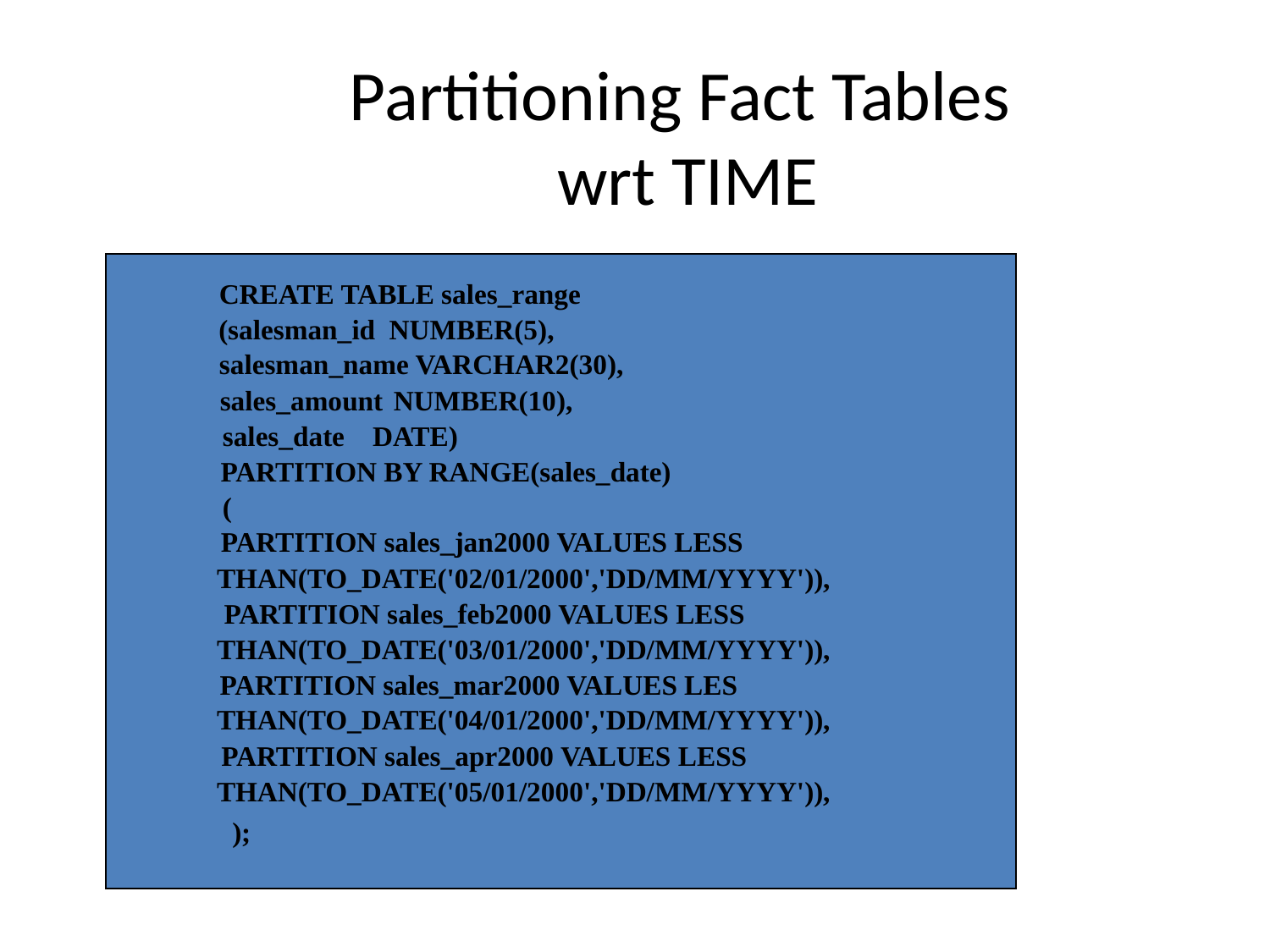

# Partitioning Fact Tables wrt TIME

CREATE TABLE sales_range

(salesman_id  NUMBER(5),

salesman_name VARCHAR2(30),

sales_amount
NUMBER(10),

sales_date    DATE)

PARTITION BY RANGE(sales_date)

(

PARTITION sales_jan2000 VALUES LESS
THAN(TO_DATE('02/01/2000','DD/MM/YYYY')),

PARTITION sales_feb2000 VALUES LESS
THAN(TO_DATE('03/01/2000','DD/MM/YYYY')),

PARTITION sales_mar2000 VALUES LES
THAN(TO_DATE('04/01/2000','DD/MM/YYYY')),

PARTITION sales_apr2000 VALUES LESS
THAN(TO_DATE('05/01/2000','DD/MM/YYYY')),

);